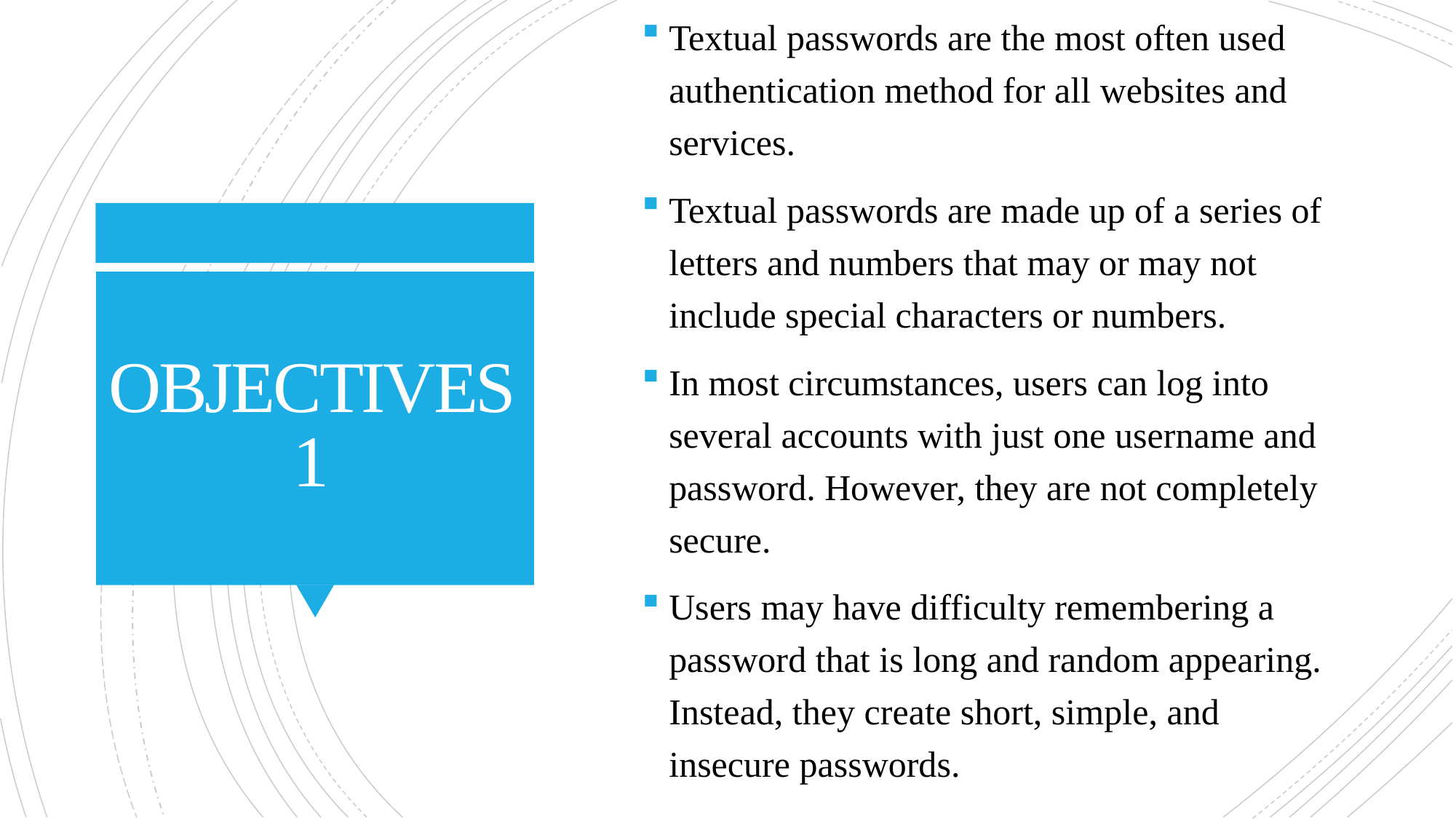

Textual passwords are the most often used authentication method for all websites and services.
Textual passwords are made up of a series of letters and numbers that may or may not include special characters or numbers.
In most circumstances, users can log into several accounts with just one username and password. However, they are not completely secure.
Users may have difficulty remembering a password that is long and random appearing. Instead, they create short, simple, and insecure passwords.

# OBJECTIVES 1